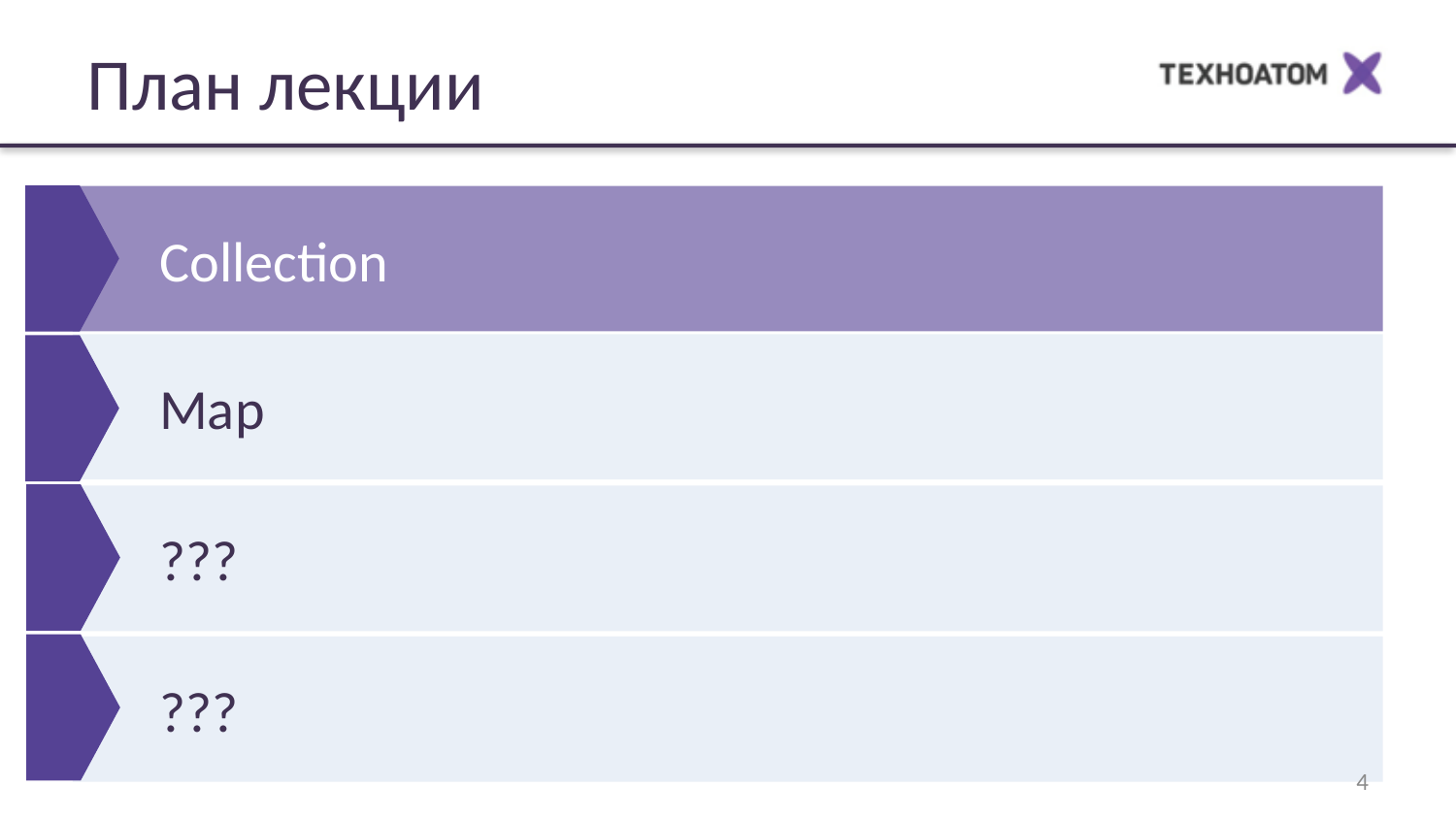

План лекции

Collection
Map

???

???
4